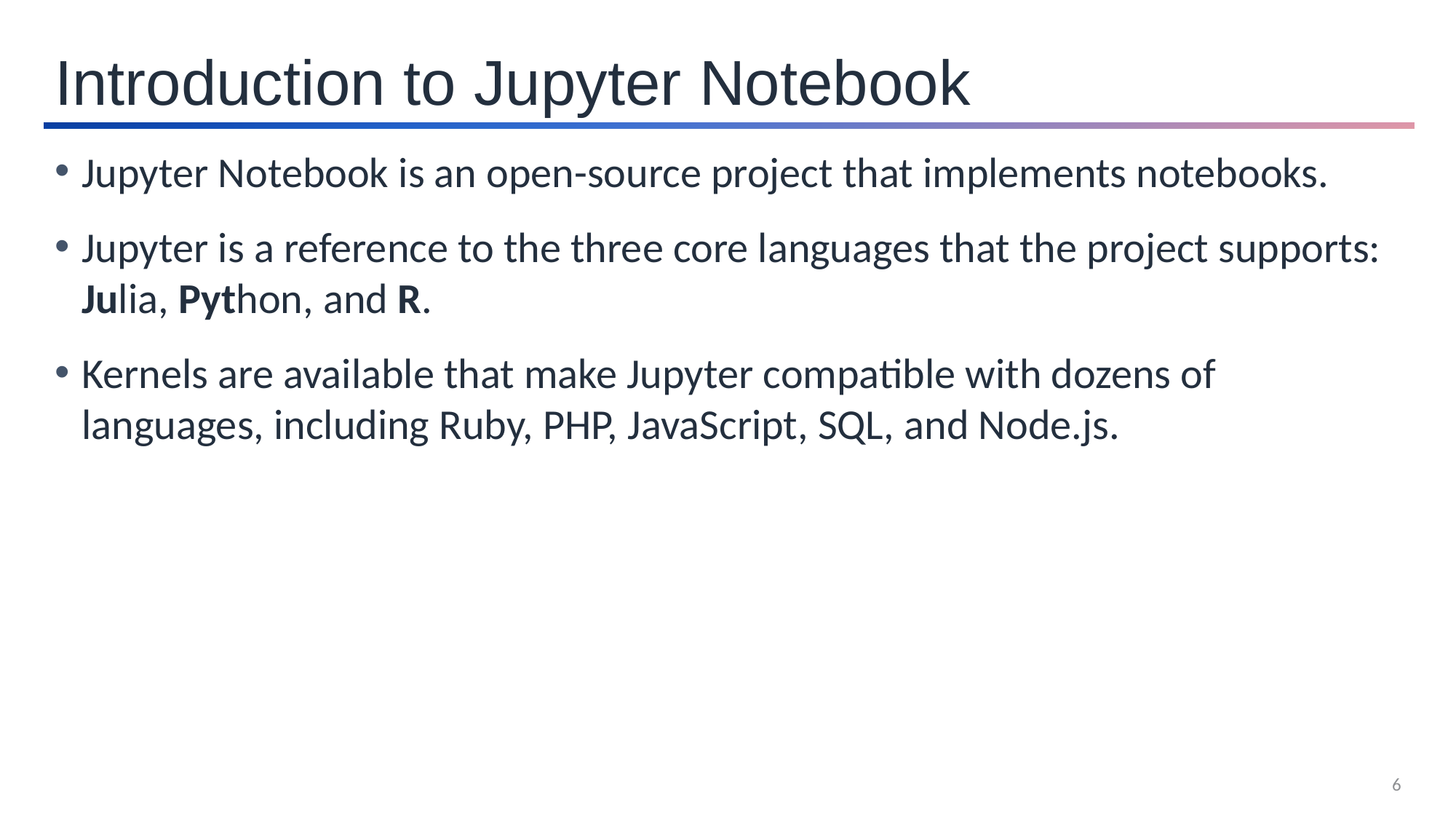

Introduction to Jupyter Notebook
Jupyter Notebook is an open-source project that implements notebooks.
Jupyter is a reference to the three core languages that the project supports: Julia, Python, and R.
Kernels are available that make Jupyter compatible with dozens of languages, including Ruby, PHP, JavaScript, SQL, and Node.js.
6